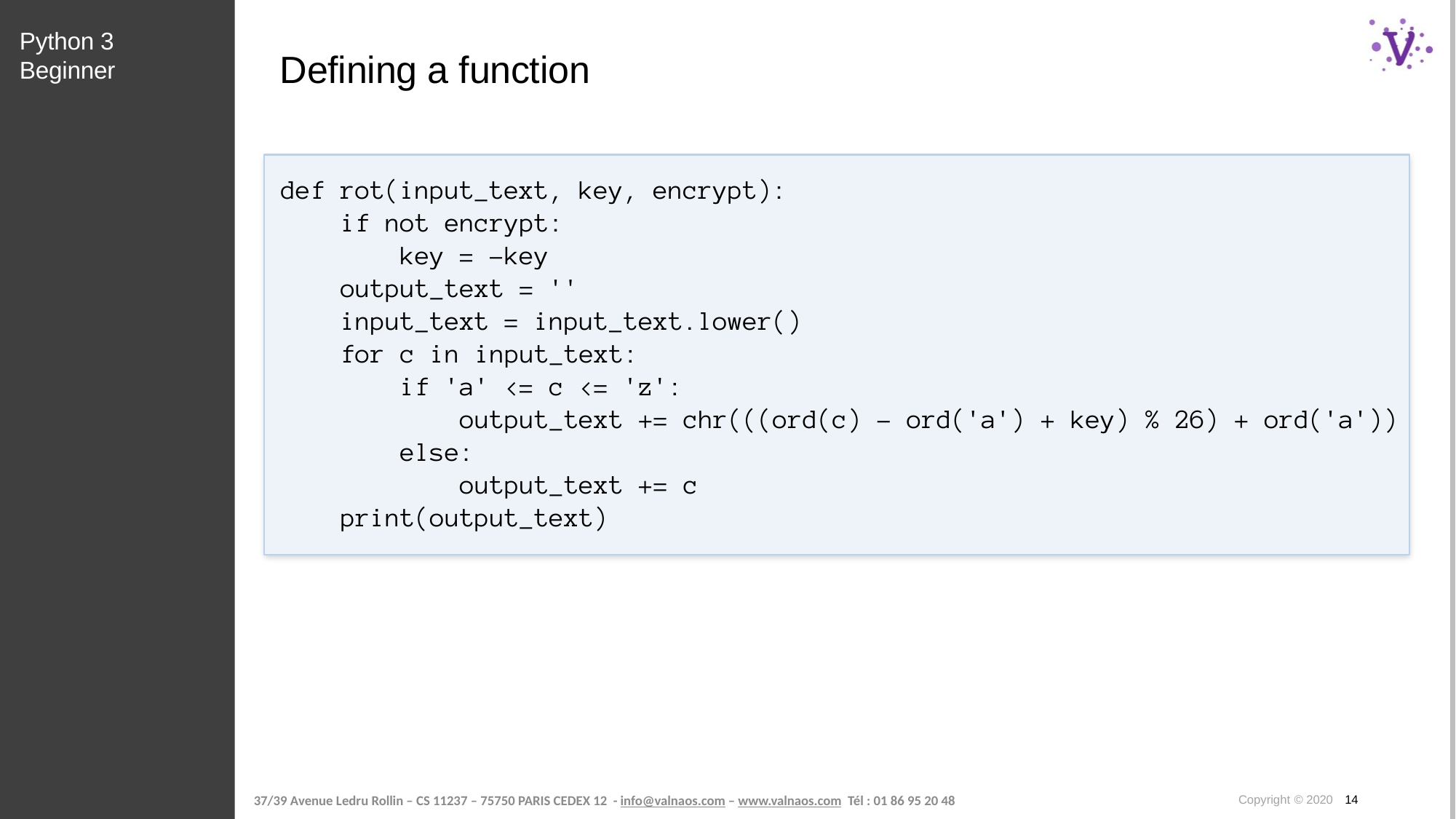

Python 3 Beginner
# Defining a function
def rot(input_text, key, encrypt):
    if not encrypt:
        key = -key
    output_text = ''
    input_text = input_text.lower()
    for c in input_text:
        if 'a' <= c <= 'z':
            output_text += chr(((ord(c) - ord('a') + key) % 26) + ord('a'))
        else:
            output_text += c
    print(output_text)

Copyright © 2020   14